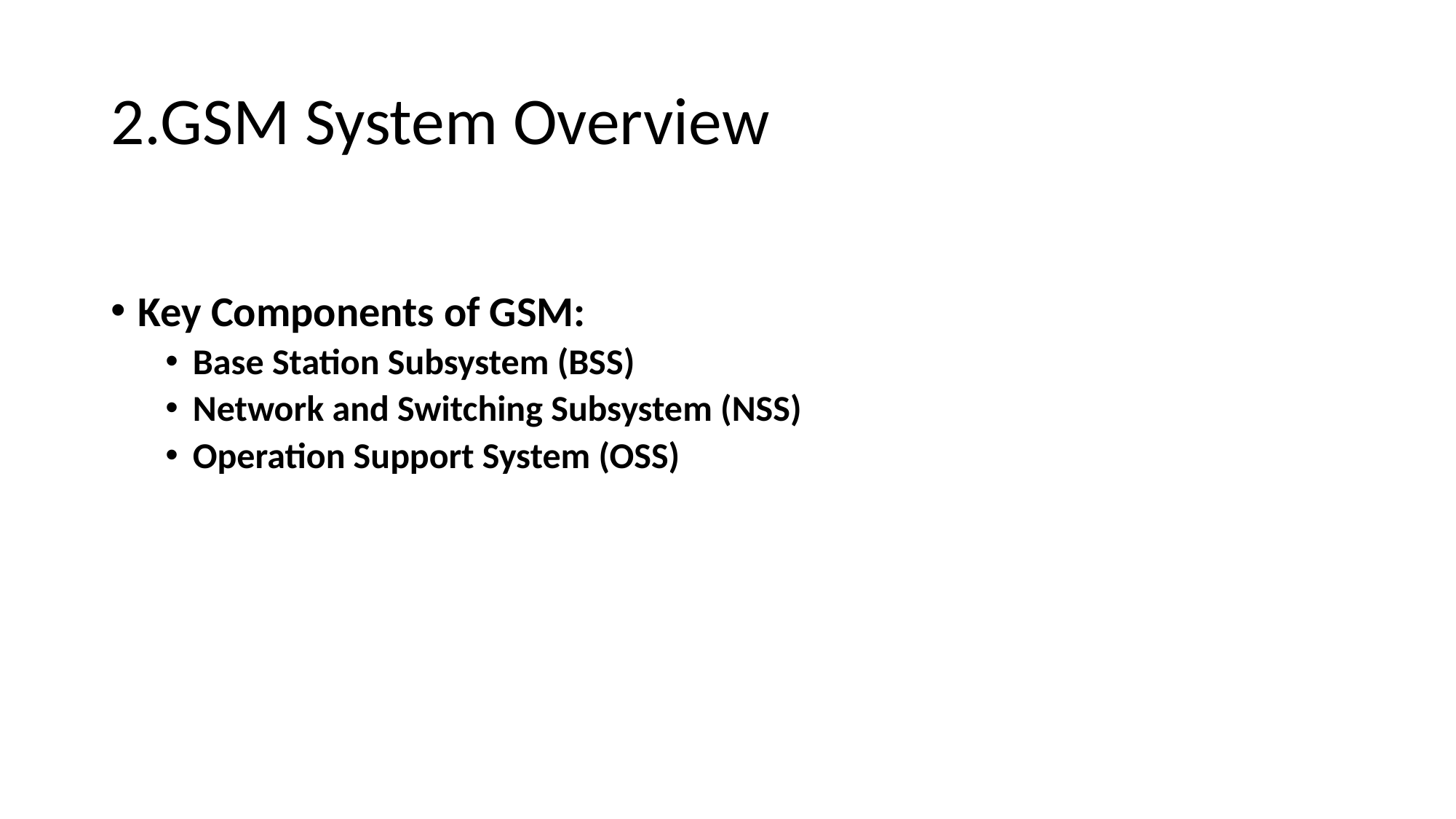

# 2.GSM System Overview

Key Components of GSM:
Base Station Subsystem (BSS)
Network and Switching Subsystem (NSS)
Operation Support System (OSS)